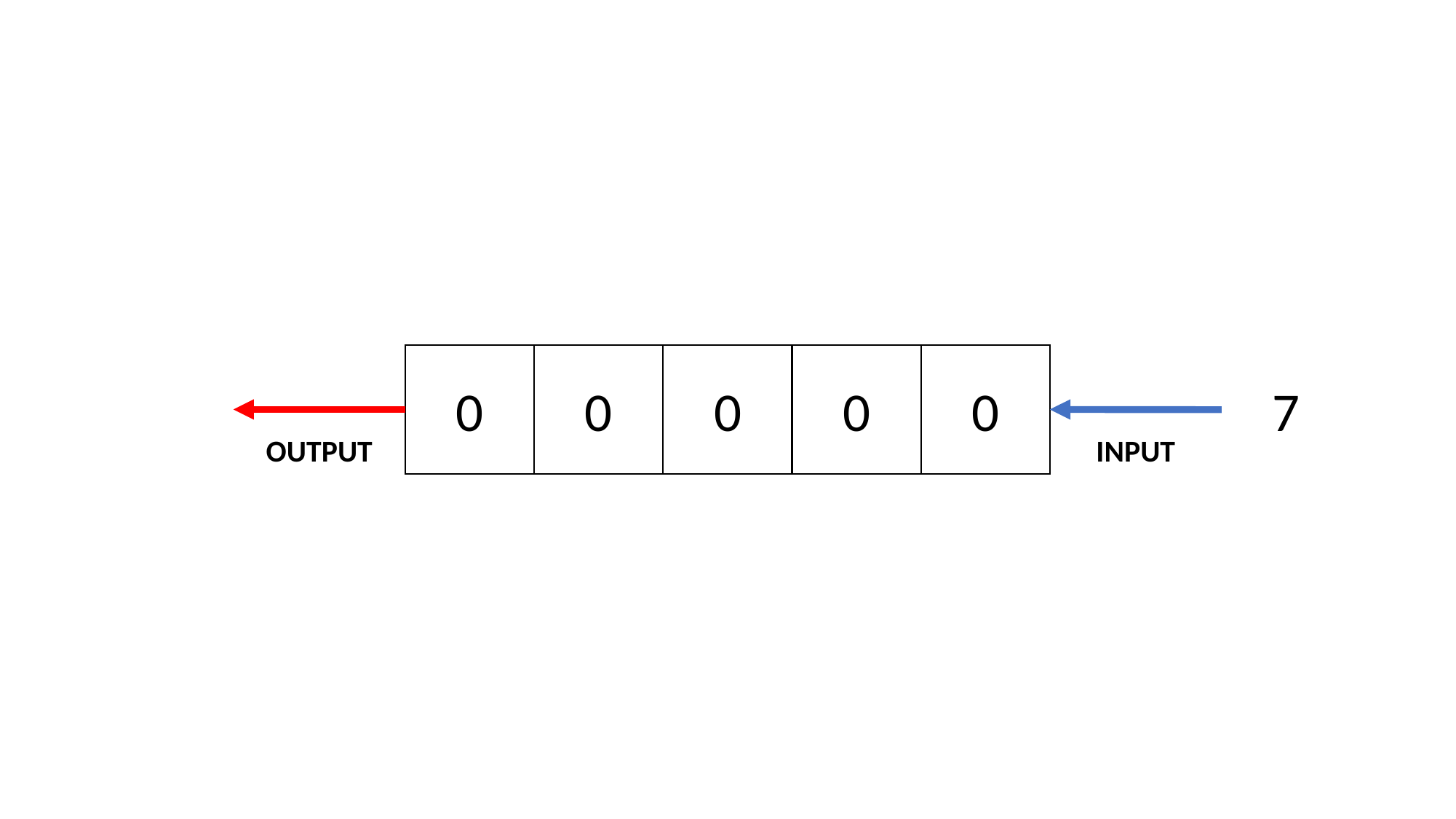

0
0
0
0
0
7
INPUT
OUTPUT